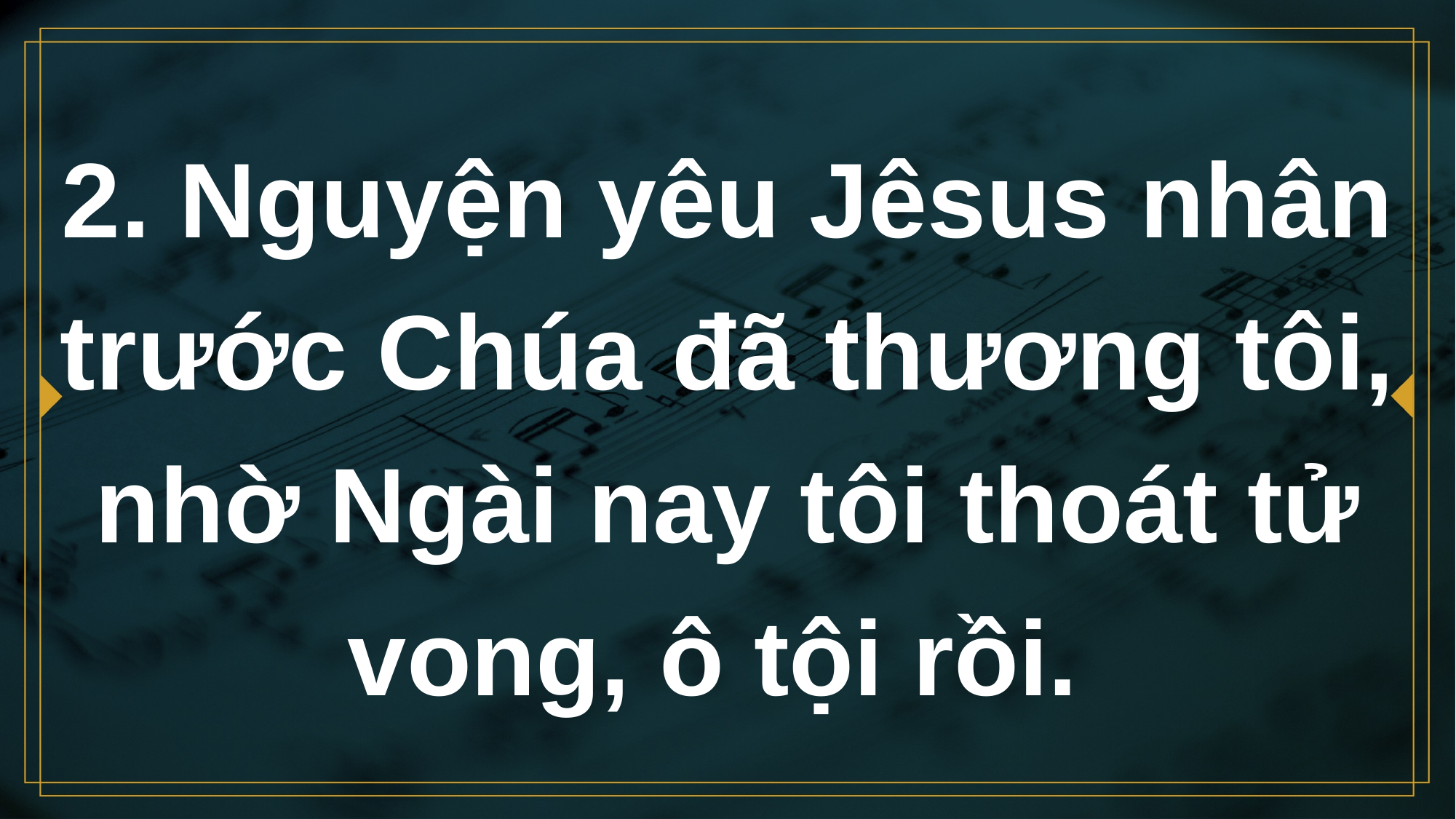

# 2. Nguyện yêu Jêsus nhân trước Chúa đã thương tôi, nhờ Ngài nay tôi thoát tử vong, ô tội rồi.